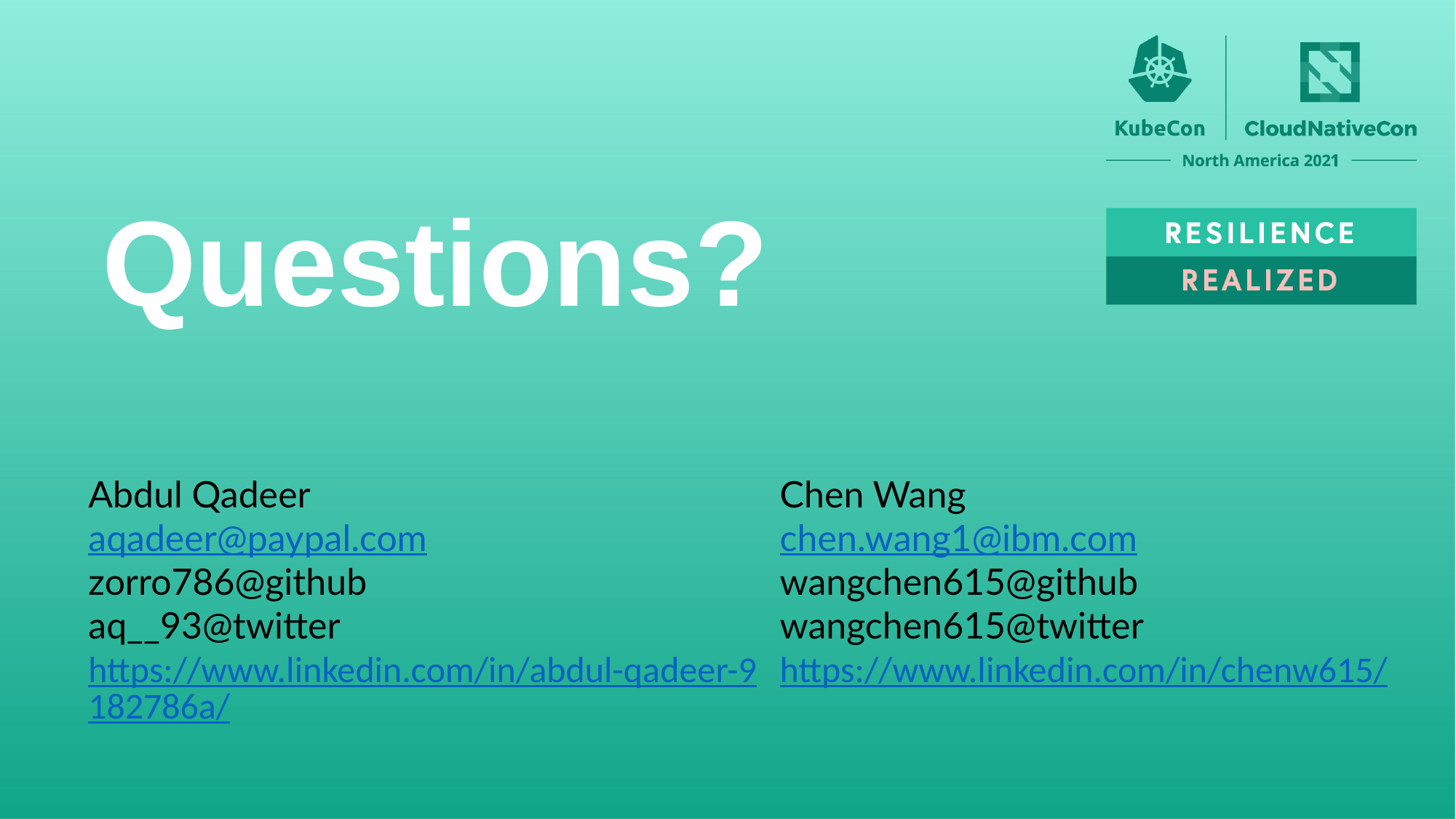

Questions?
Abdul Qadeer
aqadeer@paypal.com
zorro786@github
aq__93@twitter
https://www.linkedin.com/in/abdul-qadeer-9182786a/
Chen Wang
chen.wang1@ibm.com
wangchen615@github
wangchen615@twitter
https://www.linkedin.com/in/chenw615/